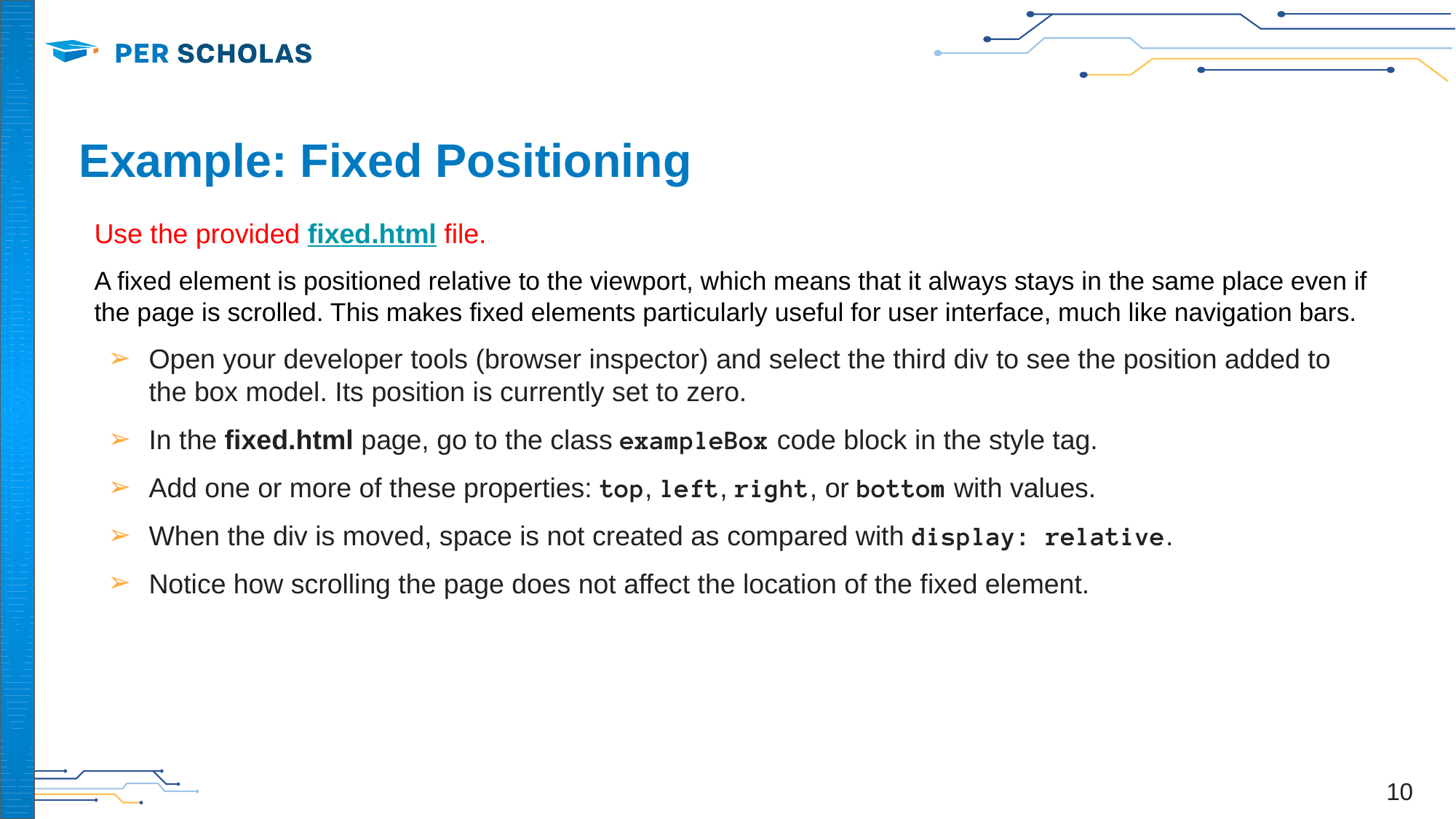

# Example: Fixed Positioning
Use the provided fixed.html file.
A fixed element is positioned relative to the viewport, which means that it always stays in the same place even if the page is scrolled. This makes fixed elements particularly useful for user interface, much like navigation bars.
Open your developer tools (browser inspector) and select the third div to see the position added to the box model. Its position is currently set to zero.
In the fixed.html page, go to the class exampleBox code block in the style tag.
Add one or more of these properties: top, left, right, or bottom with values.
When the div is moved, space is not created as compared with display: relative.
Notice how scrolling the page does not affect the location of the fixed element.
10